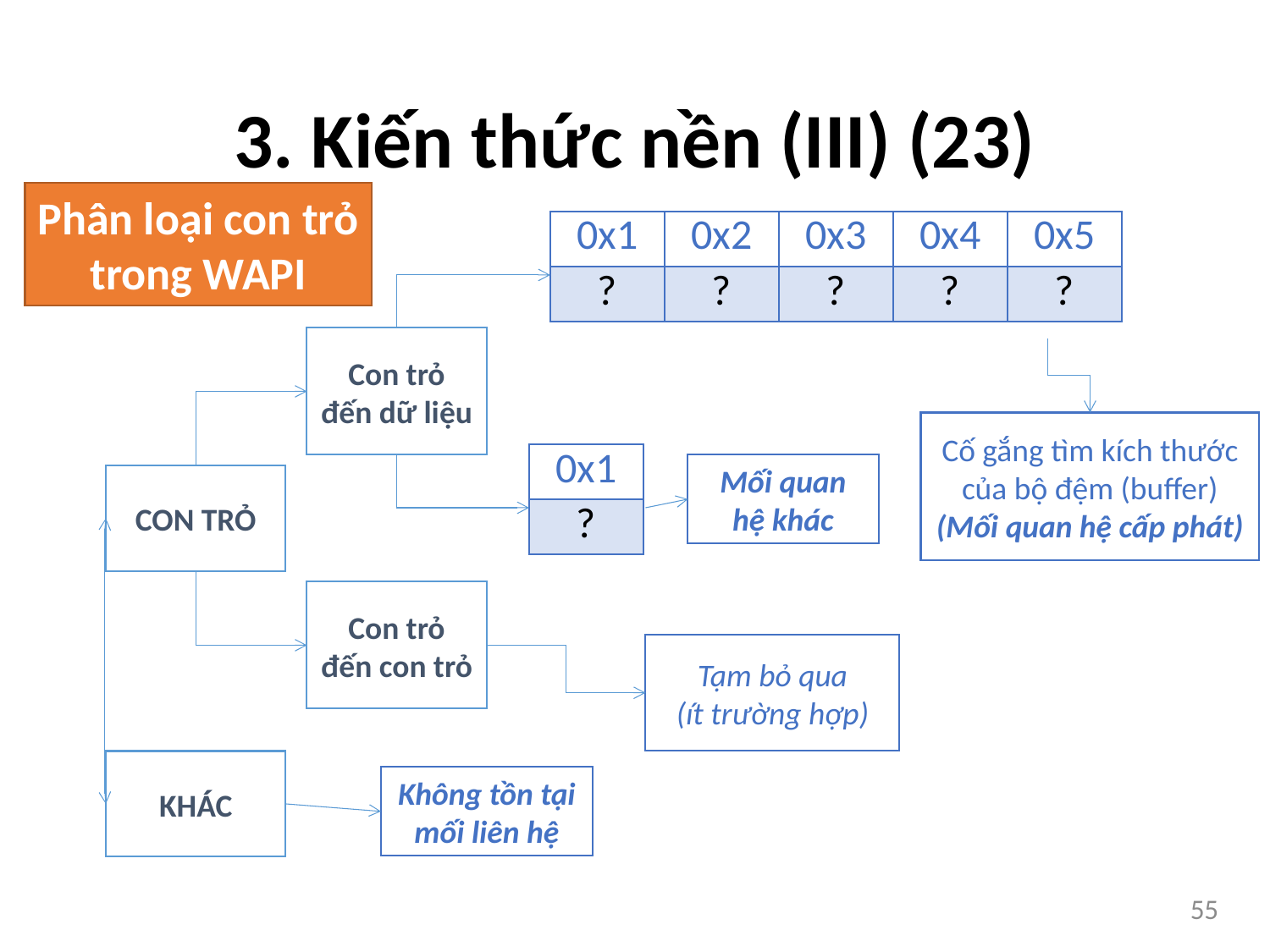

# 3. Kiến thức nền (III) (23)
Phân loại con trỏ
trong WAPI
| 0x1 | 0x2 | 0x3 | 0x4 | 0x5 |
| --- | --- | --- | --- | --- |
| ? | ? | ? | ? | ? |
Con trỏ đến dữ liệu
Cố gắng tìm kích thước của bộ đệm (buffer)
(Mối quan hệ cấp phát)
| 0x1 |
| --- |
| ? |
Mối quan hệ khác
CON TRỎ
Con trỏ đến con trỏ
Tạm bỏ qua
(ít trường hợp)
KHÁC
Không tồn tại mối liên hệ
55